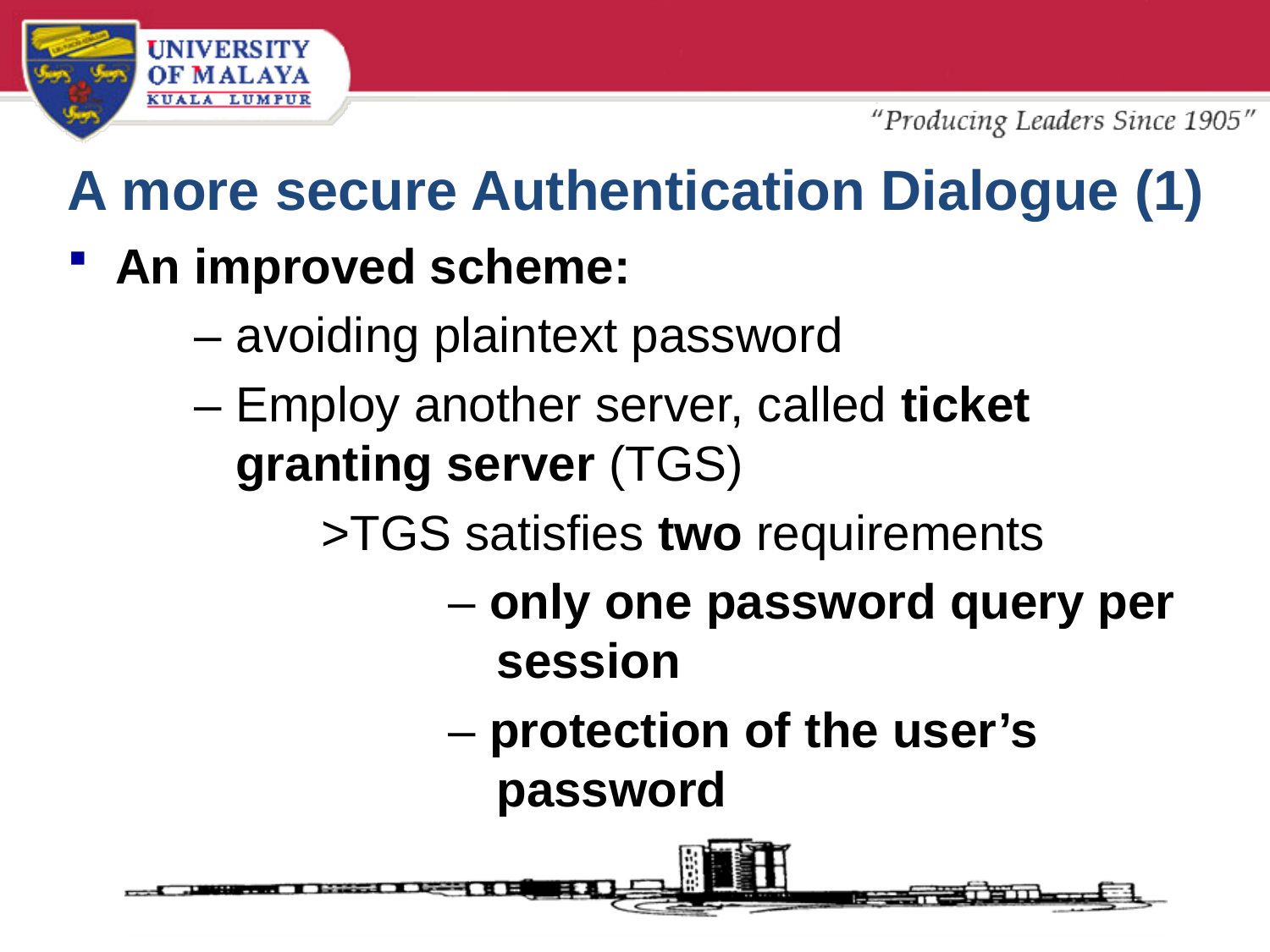

# A more secure Authentication Dialogue (1)
An improved scheme:
	– avoiding plaintext password
	– Employ another server, called ticket 	 	  	   granting server (TGS)
		>TGS satisfies two requirements
			– only one password query per 	 	                      session
			– protection of the user’s 	 	  	                      password